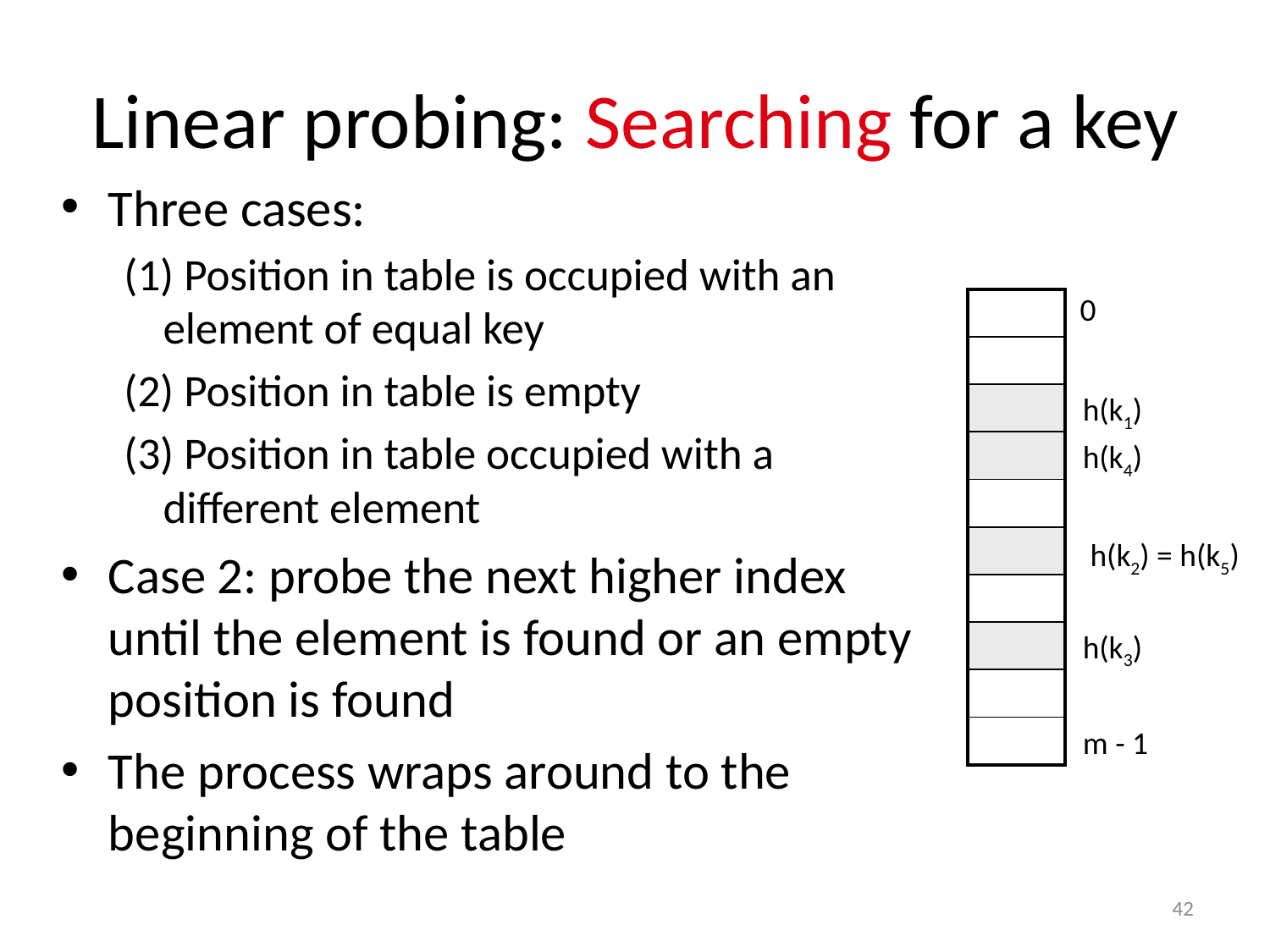

# Linear probing: Searching for a key
Three cases:
(1) Position in table is occupied with an element of equal key
(2) Position in table is empty
(3) Position in table occupied with a different element
Case 2: probe the next higher index until the element is found or an empty position is found
The process wraps around to the beginning of the table
0
|  |
| --- |
|  |
|  |
|  |
|  |
|  |
|  |
|  |
|  |
|  |
h(k1)
h(k4)
h(k2) = h(k5)
h(k3)
m - 1
42